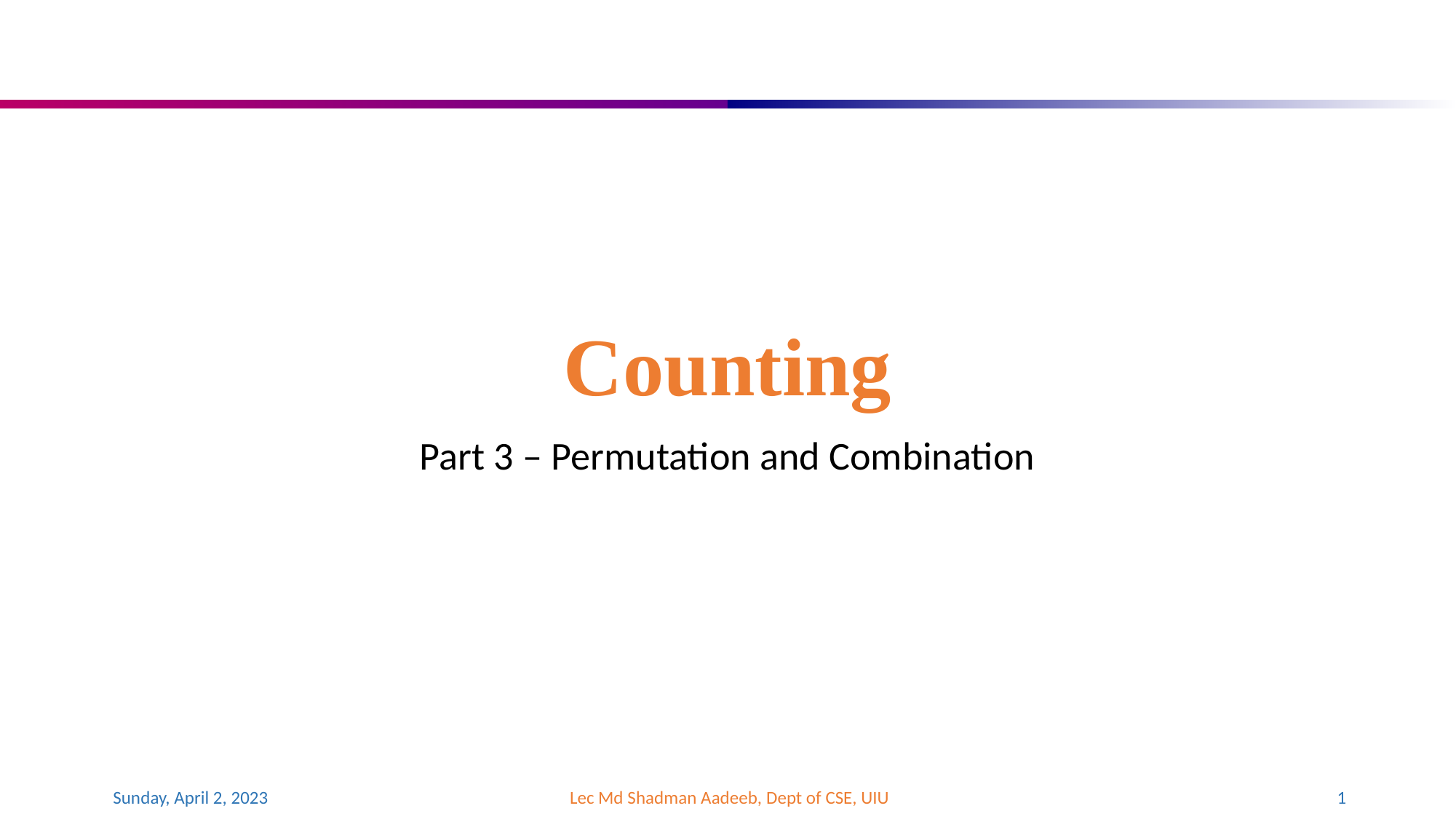

# Counting
Part 3 – Permutation and Combination
Sunday, April 2, 2023
Lec Md Shadman Aadeeb, Dept of CSE, UIU
1